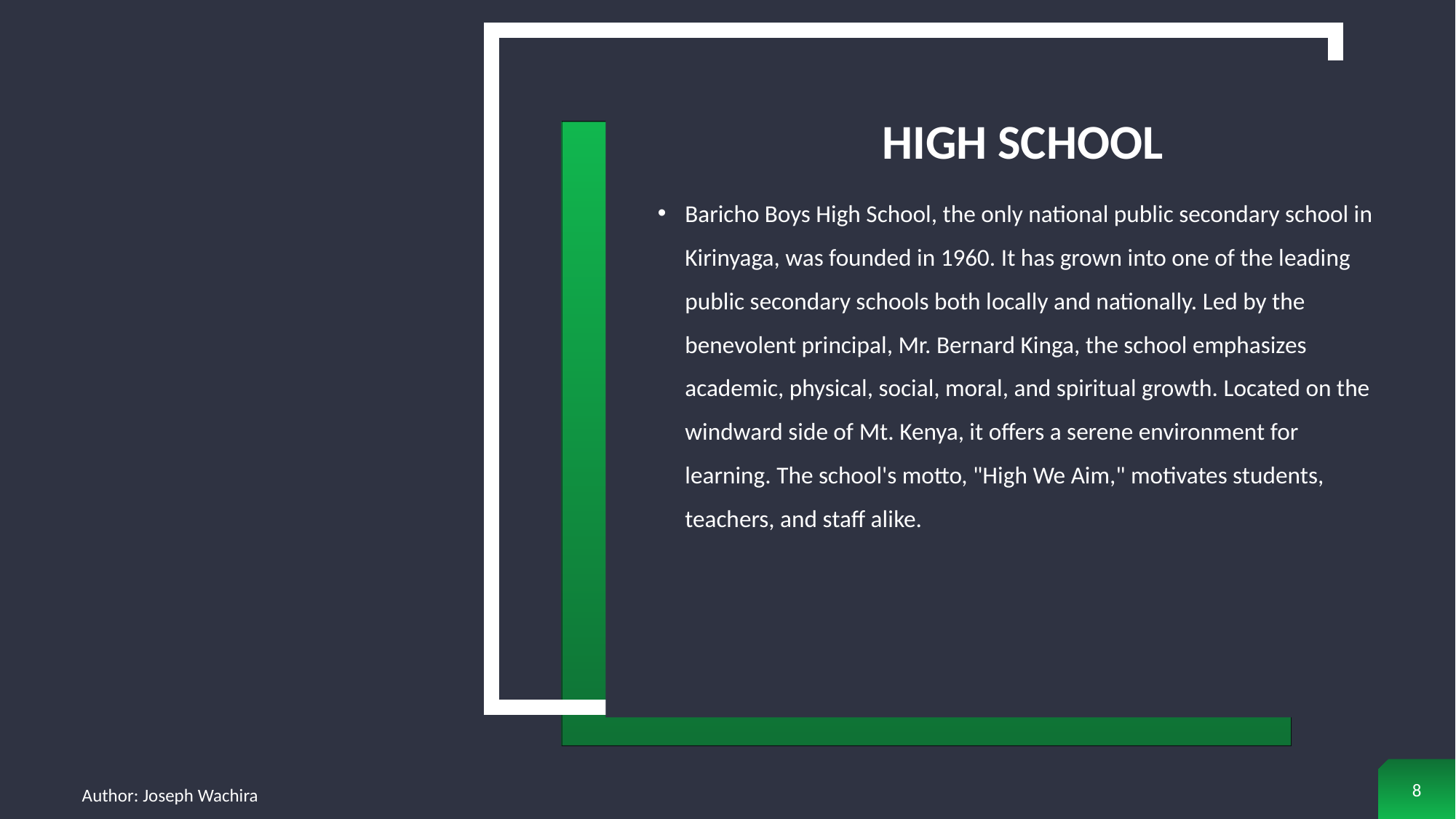

# High School
Baricho Boys High School, the only national public secondary school in Kirinyaga, was founded in 1960. It has grown into one of the leading public secondary schools both locally and nationally. Led by the benevolent principal, Mr. Bernard Kinga, the school emphasizes academic, physical, social, moral, and spiritual growth. Located on the windward side of Mt. Kenya, it offers a serene environment for learning. The school's motto, "High We Aim," motivates students, teachers, and staff alike.
8
Author: Joseph Wachira